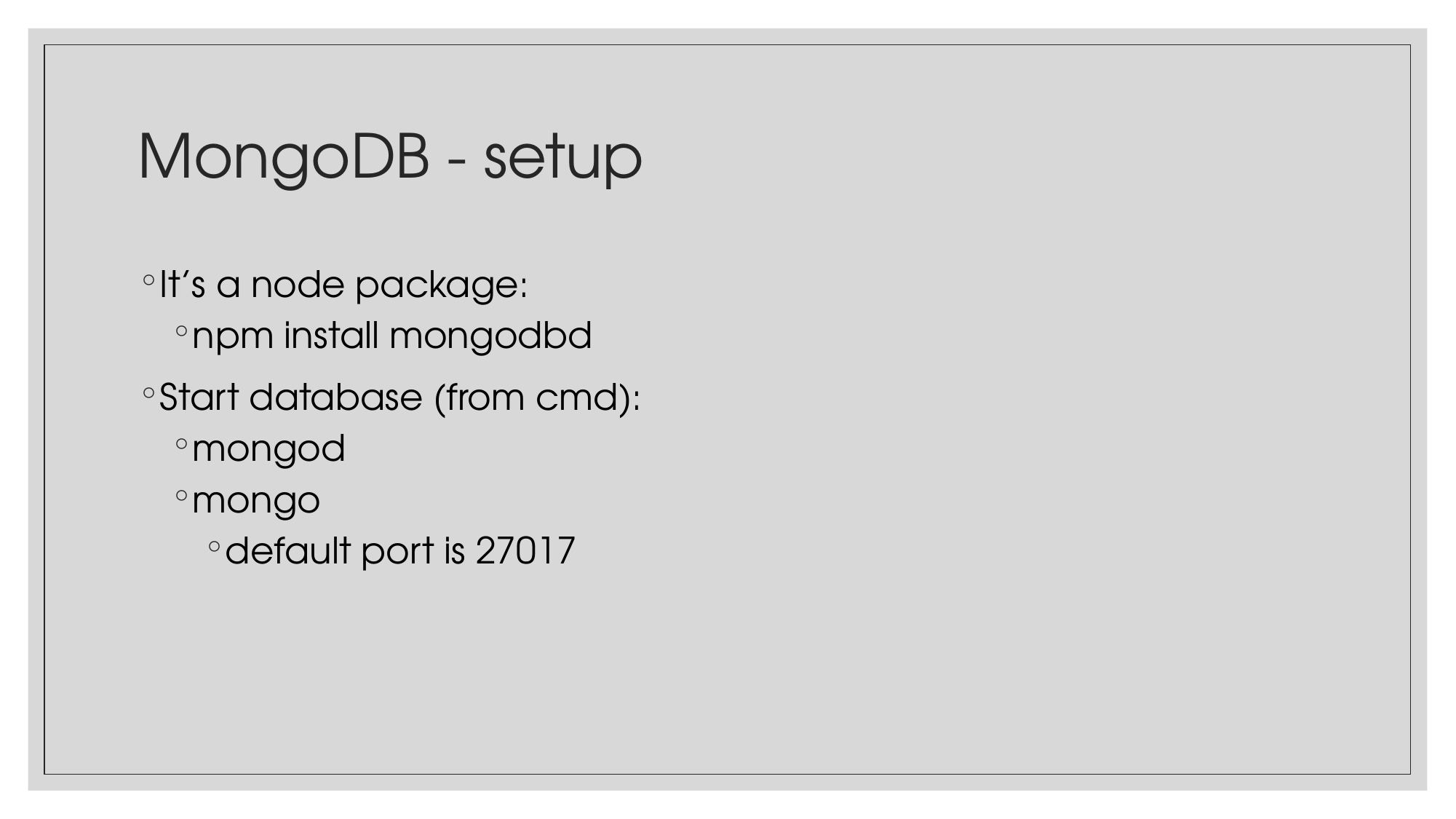

# MongoDB - setup
It’s a node package:
npm install mongodbd
Start database (from cmd):
mongod
mongo
default port is 27017